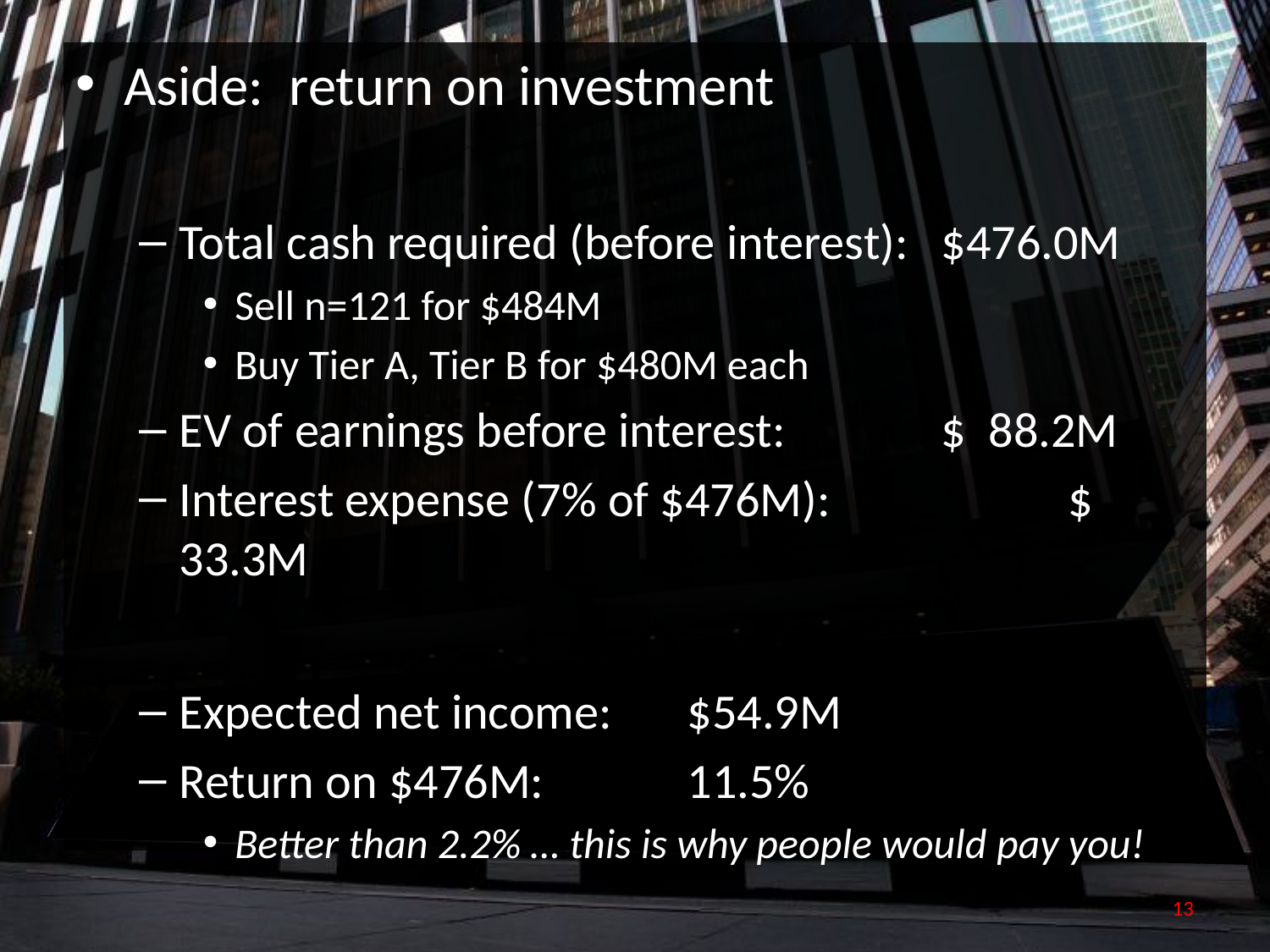

Aside:  return on investment

Total cash required (before interest):	$476.0M
Sell n=121 for $484M
Buy Tier A, Tier B for $480M each
EV of earnings before interest:		$  88.2M
Interest expense (7% of $476M):		$  33.3M

Expected net income:	$54.9M
Return on $476M:		11.5%
Better than 2.2% … this is why people would pay you!

13